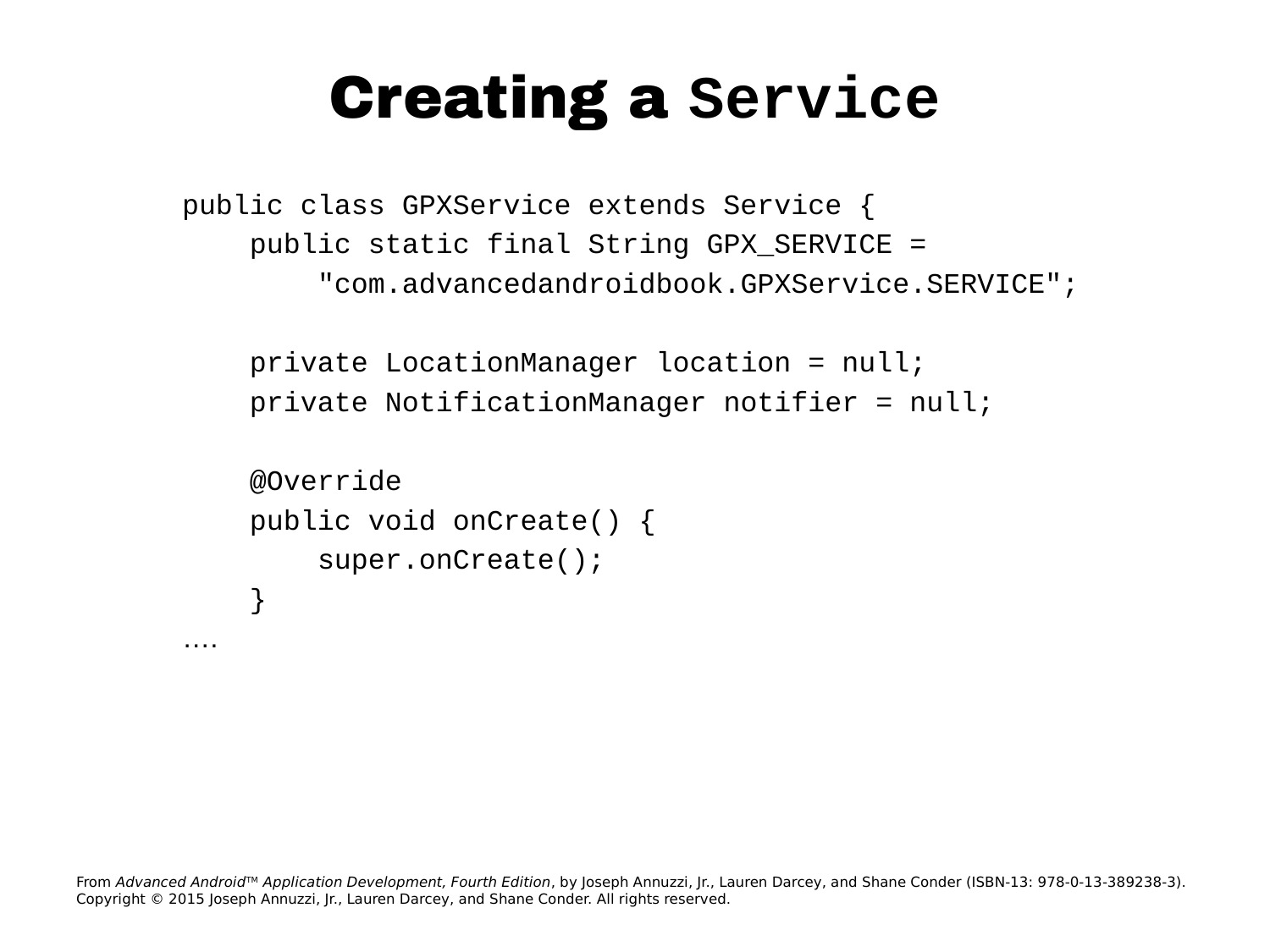

# Creating a Service
public class GPXService extends Service {
    public static final String GPX_SERVICE =
        "com.advancedandroidbook.GPXService.SERVICE";

    private LocationManager location = null;
    private NotificationManager notifier = null;

    @Override
    public void onCreate() {
        super.onCreate();
    }
….
From Advanced AndroidTM Application Development, Fourth Edition, by Joseph Annuzzi, Jr., Lauren Darcey, and Shane Conder (ISBN-13: 978-0-13-389238-3). Copyright © 2015 Joseph Annuzzi, Jr., Lauren Darcey, and Shane Conder. All rights reserved.